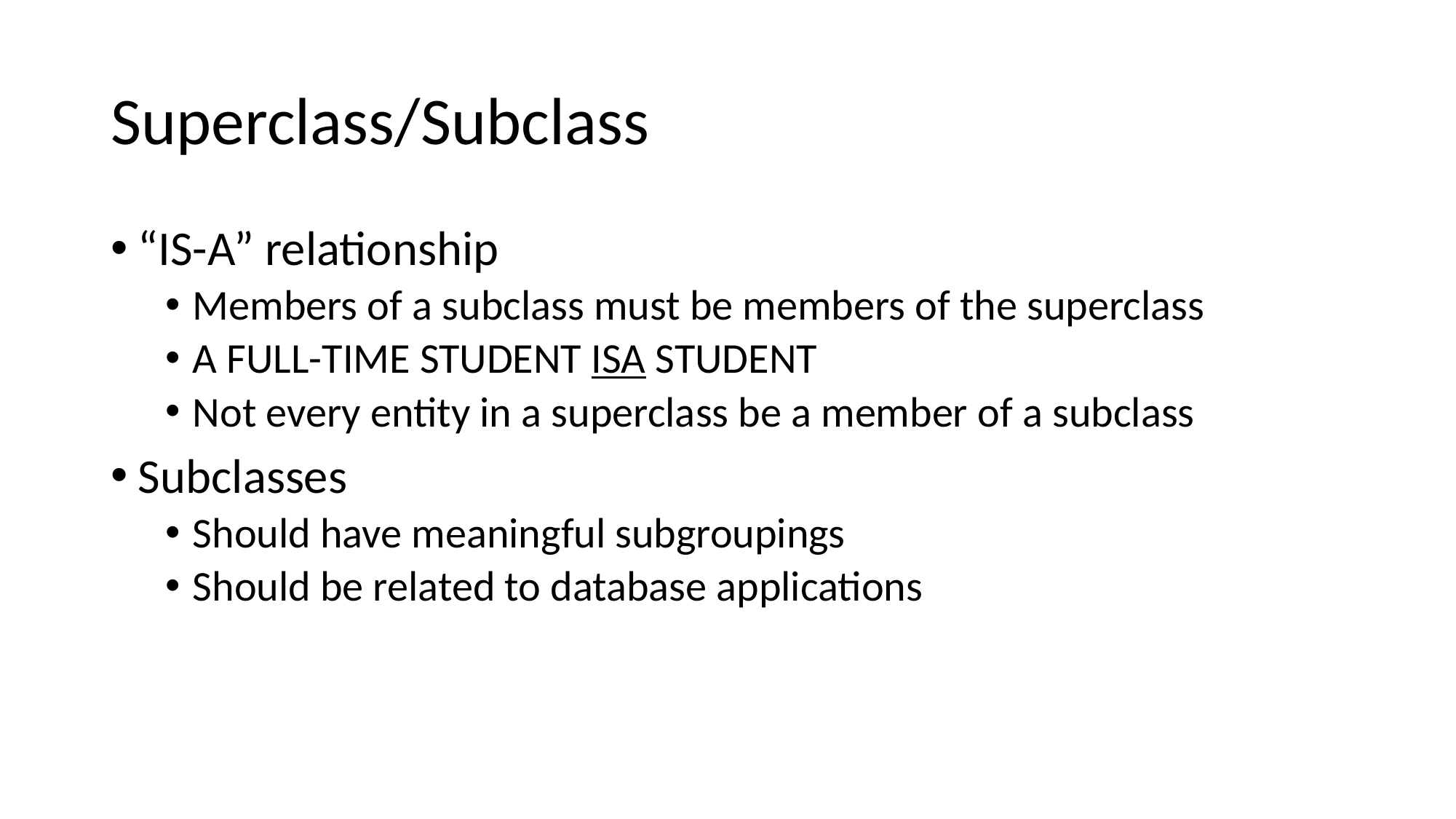

# Superclass/Subclass
“IS-A” relationship
Members of a subclass must be members of the superclass
A FULL-TIME STUDENT ISA STUDENT
Not every entity in a superclass be a member of a subclass
Subclasses
Should have meaningful subgroupings
Should be related to database applications